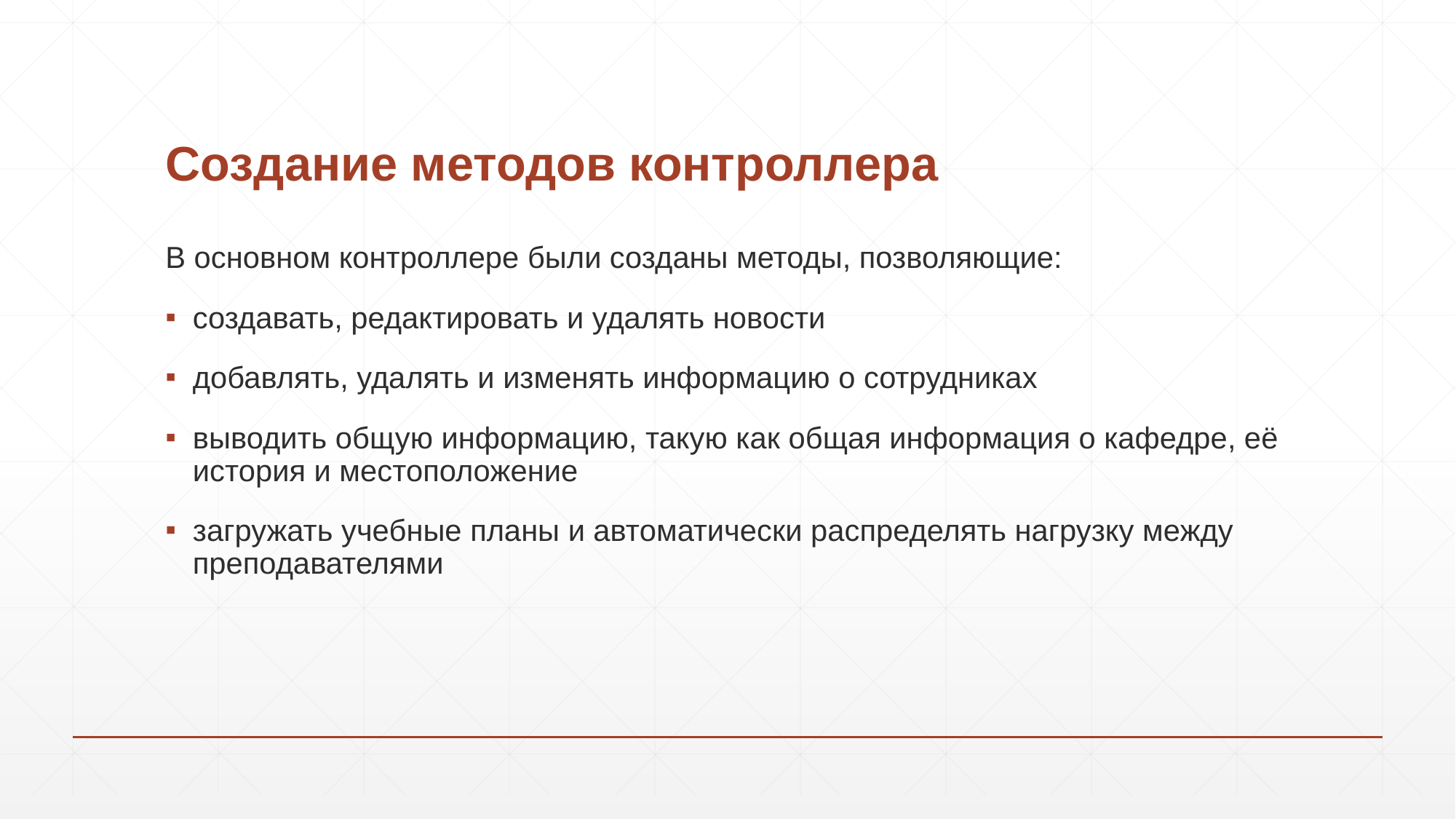

# Создание методов контроллера
В основном контроллере были созданы методы, позволяющие:
создавать, редактировать и удалять новости
добавлять, удалять и изменять информацию о сотрудниках
выводить общую информацию, такую как общая информация о кафедре, её история и местоположение
загружать учебные планы и автоматически распределять нагрузку между преподавателями